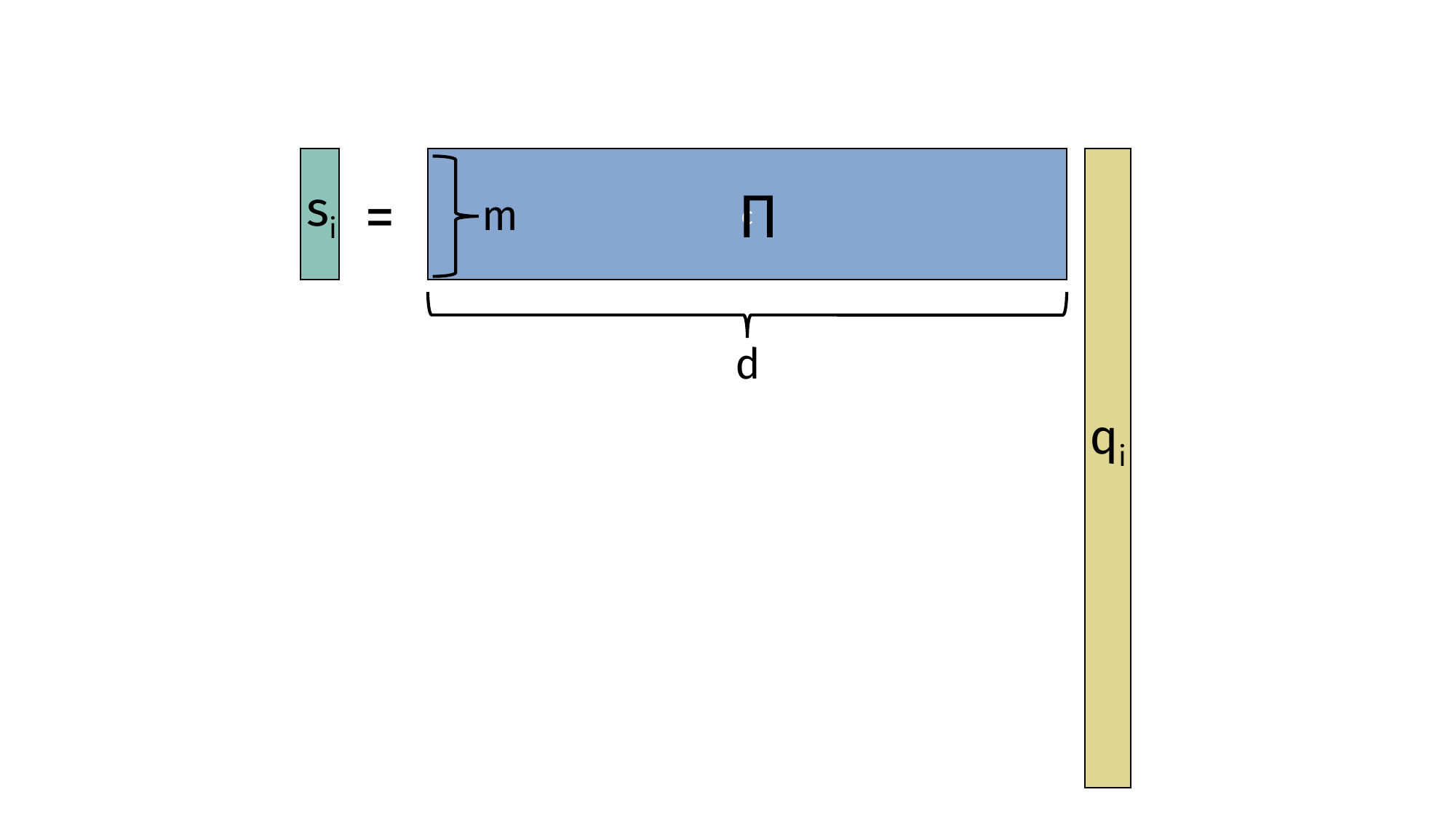

c

=
Π
si
m

d
qi